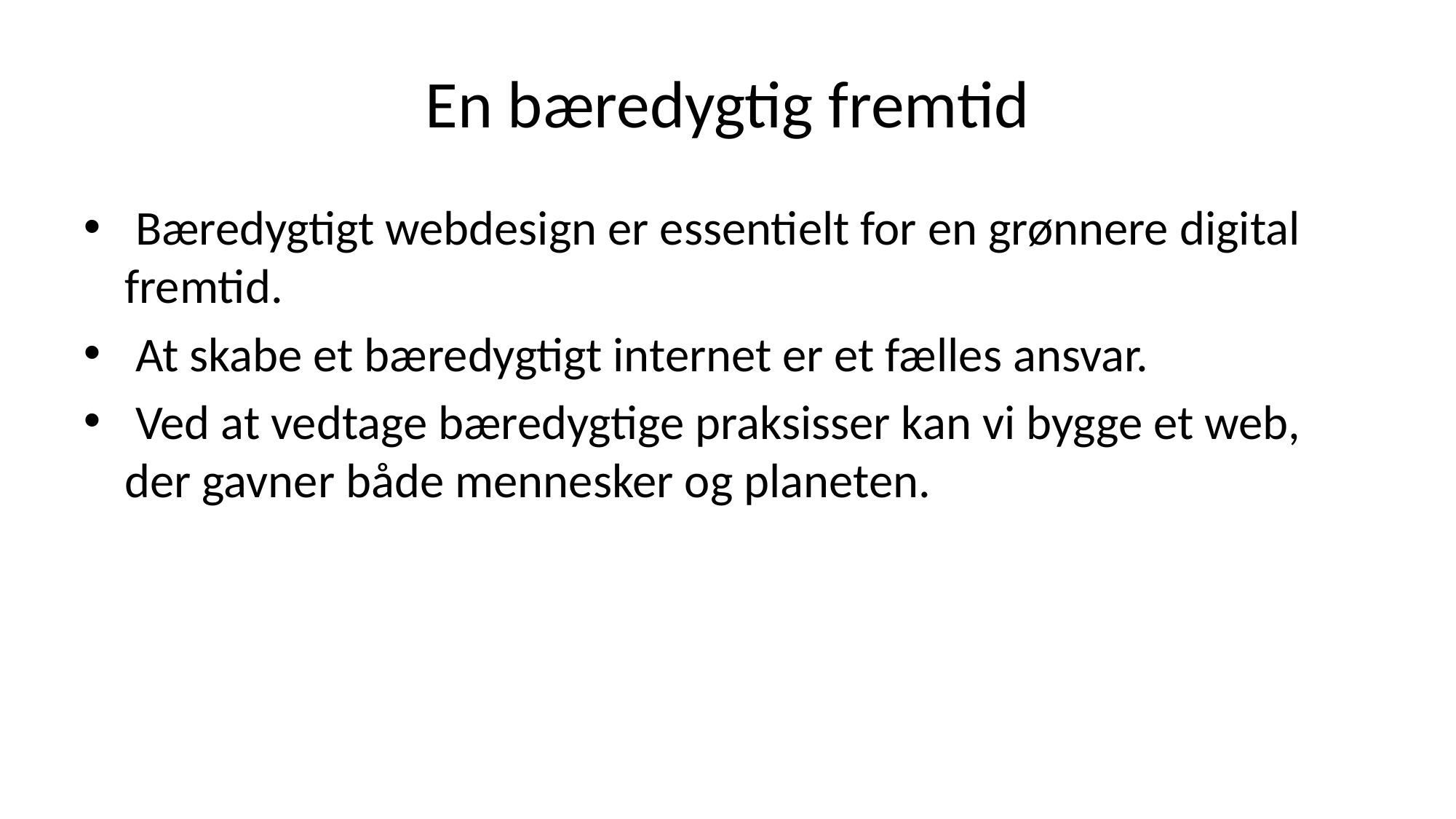

# En bæredygtig fremtid
 Bæredygtigt webdesign er essentielt for en grønnere digital fremtid.
 At skabe et bæredygtigt internet er et fælles ansvar.
 Ved at vedtage bæredygtige praksisser kan vi bygge et web, der gavner både mennesker og planeten.